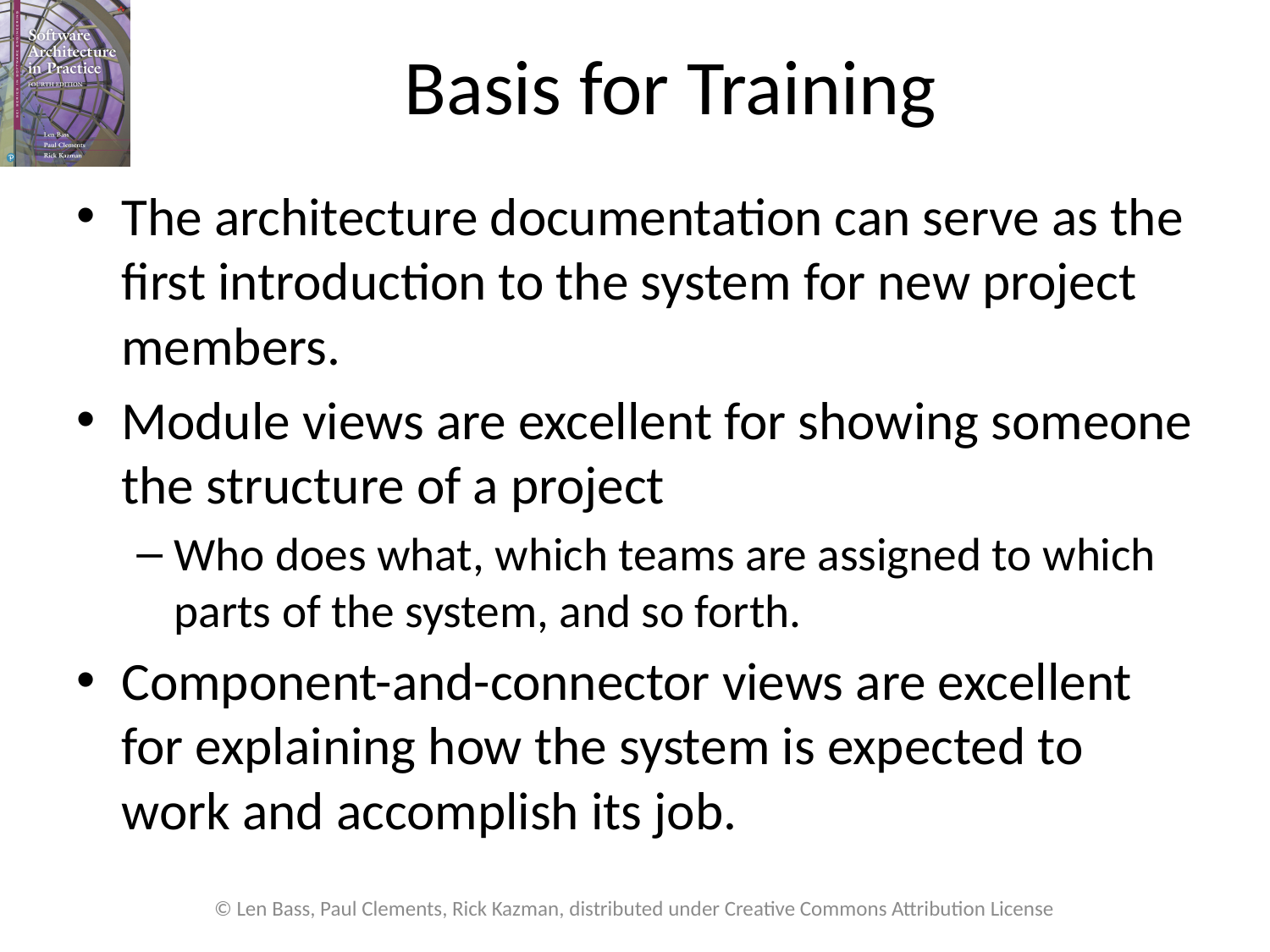

# Basis for Training
The architecture documentation can serve as the first introduction to the system for new project members.
Module views are excellent for showing someone the structure of a project
Who does what, which teams are assigned to which parts of the system, and so forth.
Component-and-connector views are excellent for explaining how the system is expected to work and accomplish its job.
© Len Bass, Paul Clements, Rick Kazman, distributed under Creative Commons Attribution License